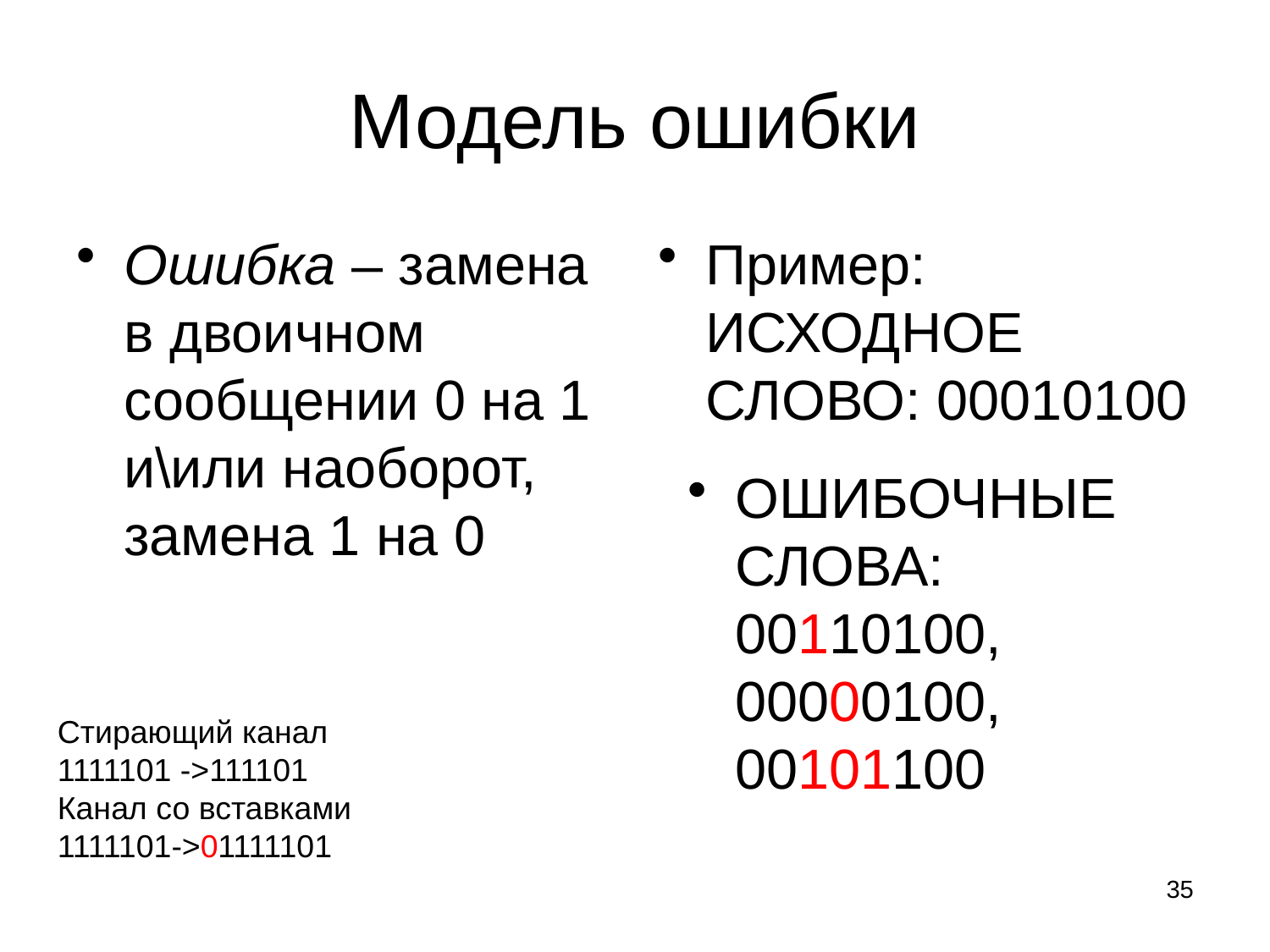

Модель ошибки
Ошибка – замена в двоичном сообщении 0 на 1 и\или наоборот, замена 1 на 0
Пример: ИСХОДНОЕ СЛОВО: 00010100
ОШИБОЧНЫЕ СЛОВА: 00110100, 00000100, 00101100

Стирающий канал
1111101 ->111101
Канал со вставками
1111101->01111101
35